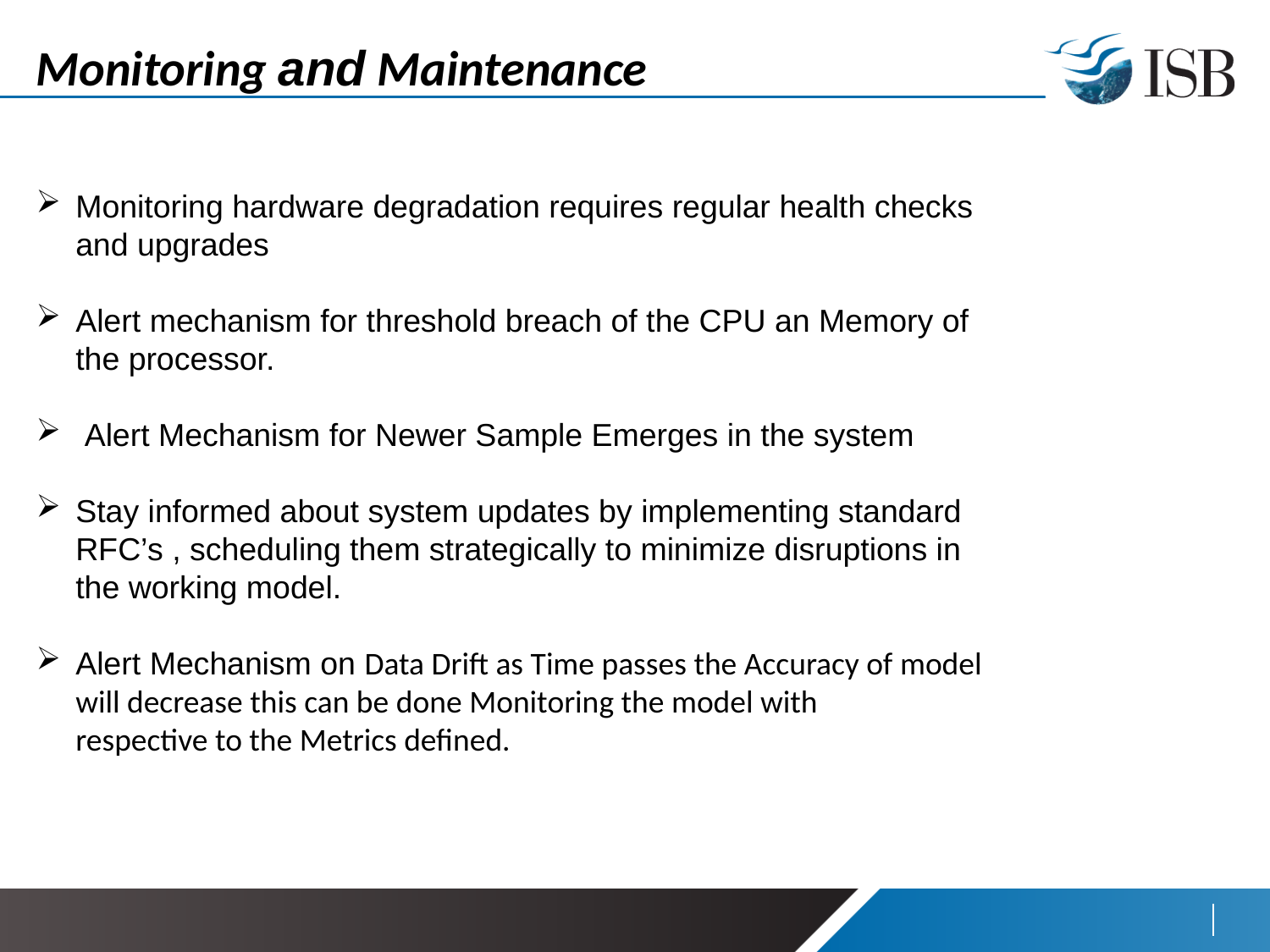

# Monitoring and Maintenance

Monitoring hardware degradation requires regular health checks and upgrades

Alert mechanism for threshold breach of the CPU an Memory of the processor.

 Alert Mechanism for Newer Sample Emerges in the system

Stay informed about system updates by implementing standard RFC’s , scheduling them strategically to minimize disruptions in the working model.

Alert Mechanism on Data Drift as Time passes the Accuracy of model will decrease this can be done Monitoring the model with                respective to the Metrics defined.